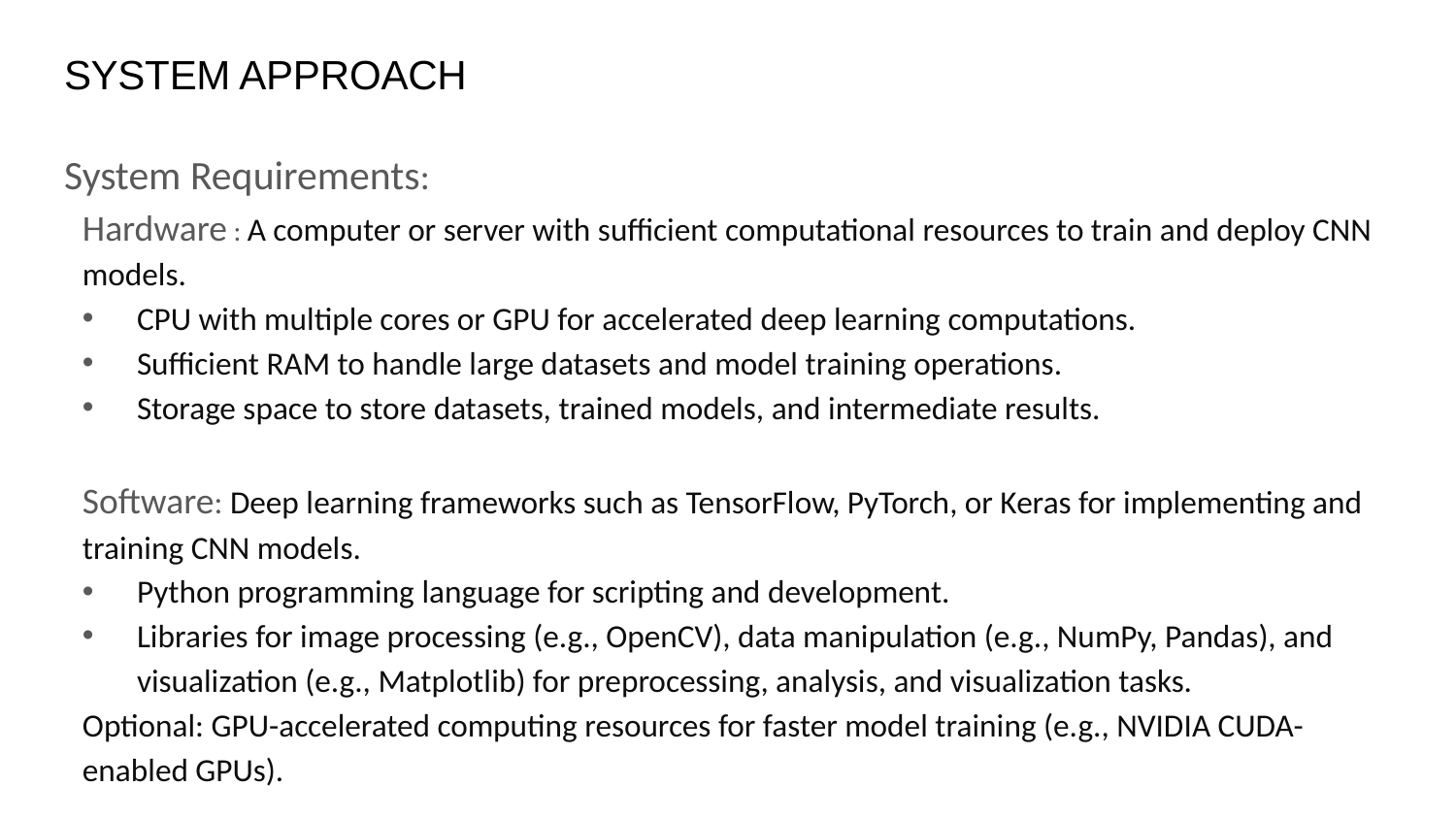

# SYSTEM APPROACH
System Requirements:
Hardware : A computer or server with sufficient computational resources to train and deploy CNN models.
CPU with multiple cores or GPU for accelerated deep learning computations.
Sufficient RAM to handle large datasets and model training operations.
Storage space to store datasets, trained models, and intermediate results.

Software: Deep learning frameworks such as TensorFlow, PyTorch, or Keras for implementing and training CNN models.
Python programming language for scripting and development.
Libraries for image processing (e.g., OpenCV), data manipulation (e.g., NumPy, Pandas), and visualization (e.g., Matplotlib) for preprocessing, analysis, and visualization tasks.
Optional: GPU-accelerated computing resources for faster model training (e.g., NVIDIA CUDA-enabled GPUs).